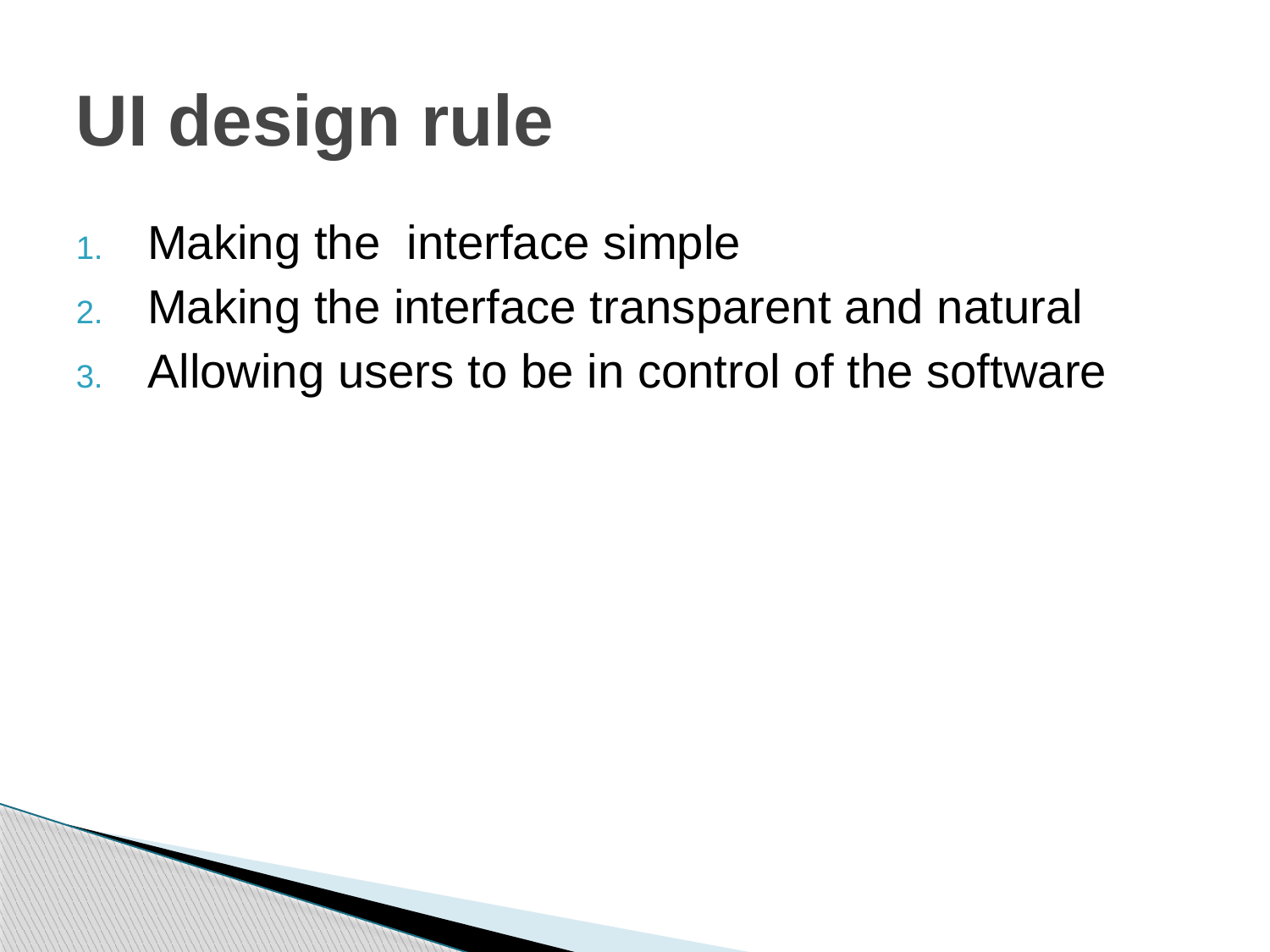

# UI design rule
Making the  interface simple
Making the interface transparent and natural
Allowing users to be in control of the software